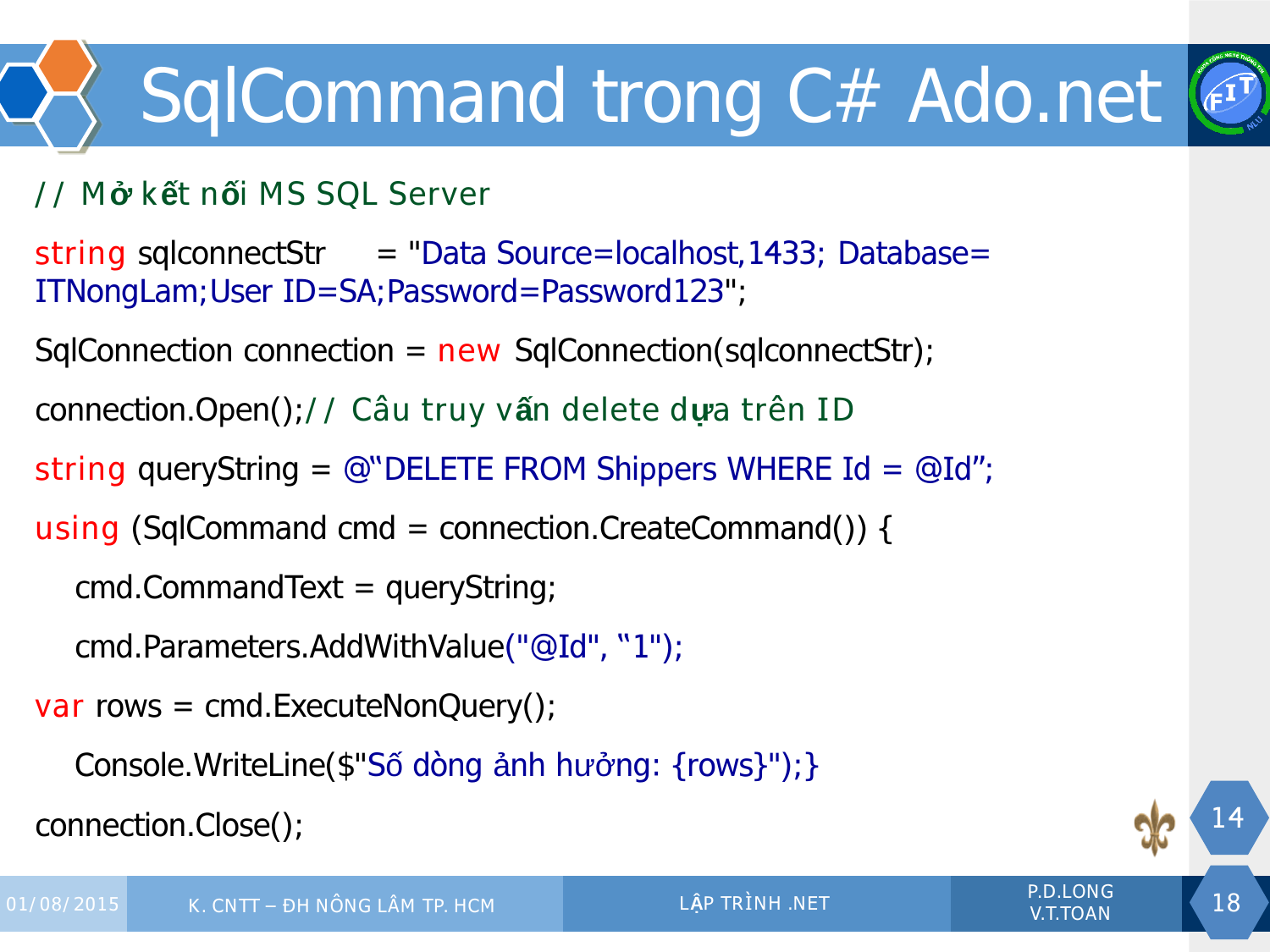

# SqlCommand trong C# Ado.net
// Mở kết nối MS SQL Server
string sqlconnectStr     = "Data Source=localhost,1433; Database= ITNongLam;User ID=SA;Password=Password123";
SqlConnection connection = new SqlConnection(sqlconnectStr);
connection.Open();// Câu truy vấn delete dựa trên ID
string queryString = @“DELETE FROM Shippers WHERE Id = @Id”;
using (SqlCommand cmd = connection.CreateCommand()) {
    cmd.CommandText = queryString;
    cmd.Parameters.AddWithValue("@Id", “1");
var rows = cmd.ExecuteNonQuery();
    Console.WriteLine($"Số dòng ảnh hưởng: {rows}");}
connection.Close();
14
01/08/2015
K. CNTT – ĐH NÔNG LÂM TP. HCM